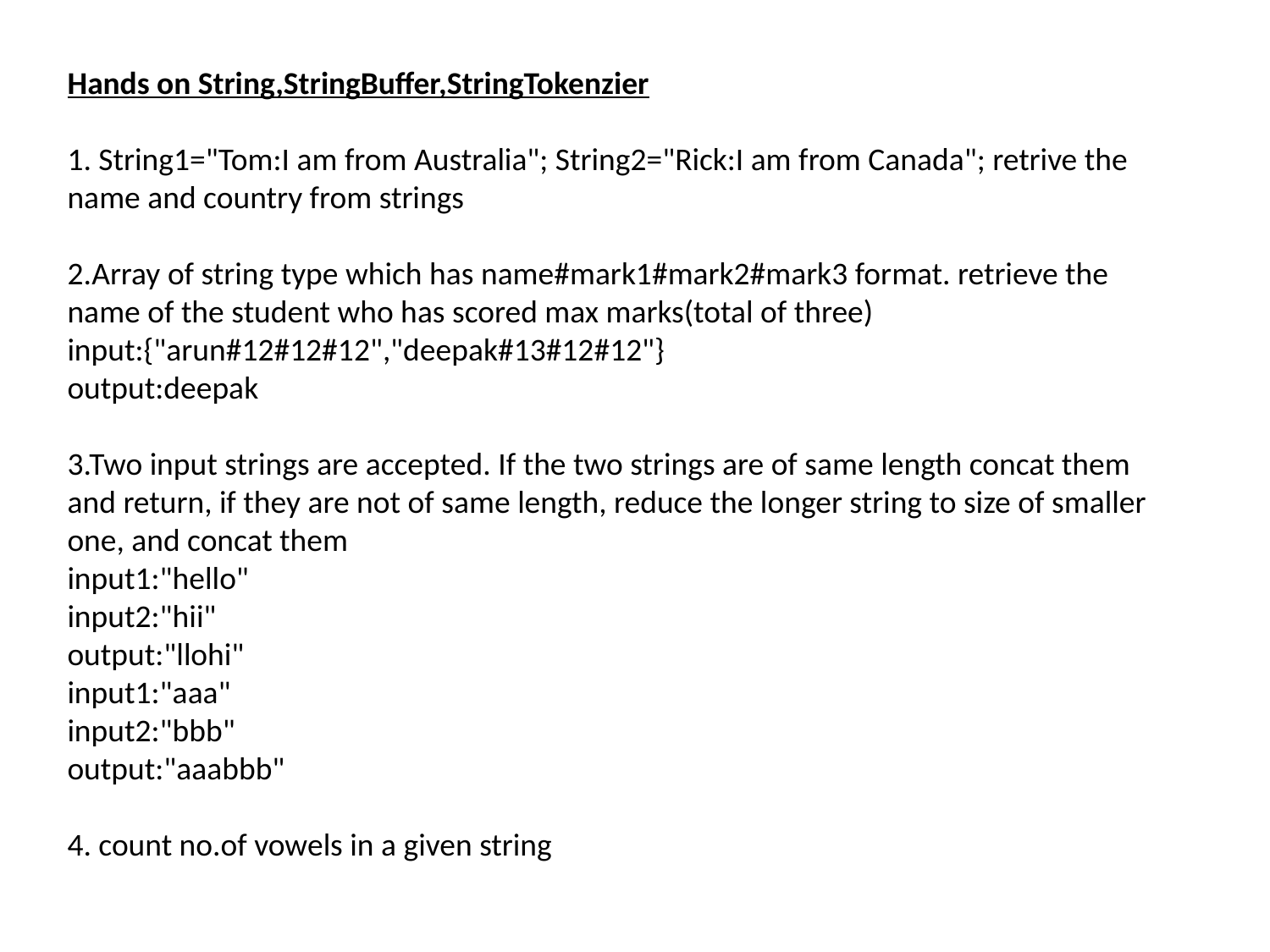

Hands on String,StringBuffer,StringTokenzier

1. String1="Tom:I am from Australia"; String2="Rick:I am from Canada"; retrive the name and country from strings

2.Array of string type which has name#mark1#mark2#mark3 format. retrieve the name of the student who has scored max marks(total of three)
input:{"arun#12#12#12","deepak#13#12#12"}
output:deepak

3.Two input strings are accepted. If the two strings are of same length concat them and return, if they are not of same length, reduce the longer string to size of smaller one, and concat them
input1:"hello"
input2:"hii"
output:"llohi"
input1:"aaa"
input2:"bbb"
output:"aaabbb"

4. count no.of vowels in a given string